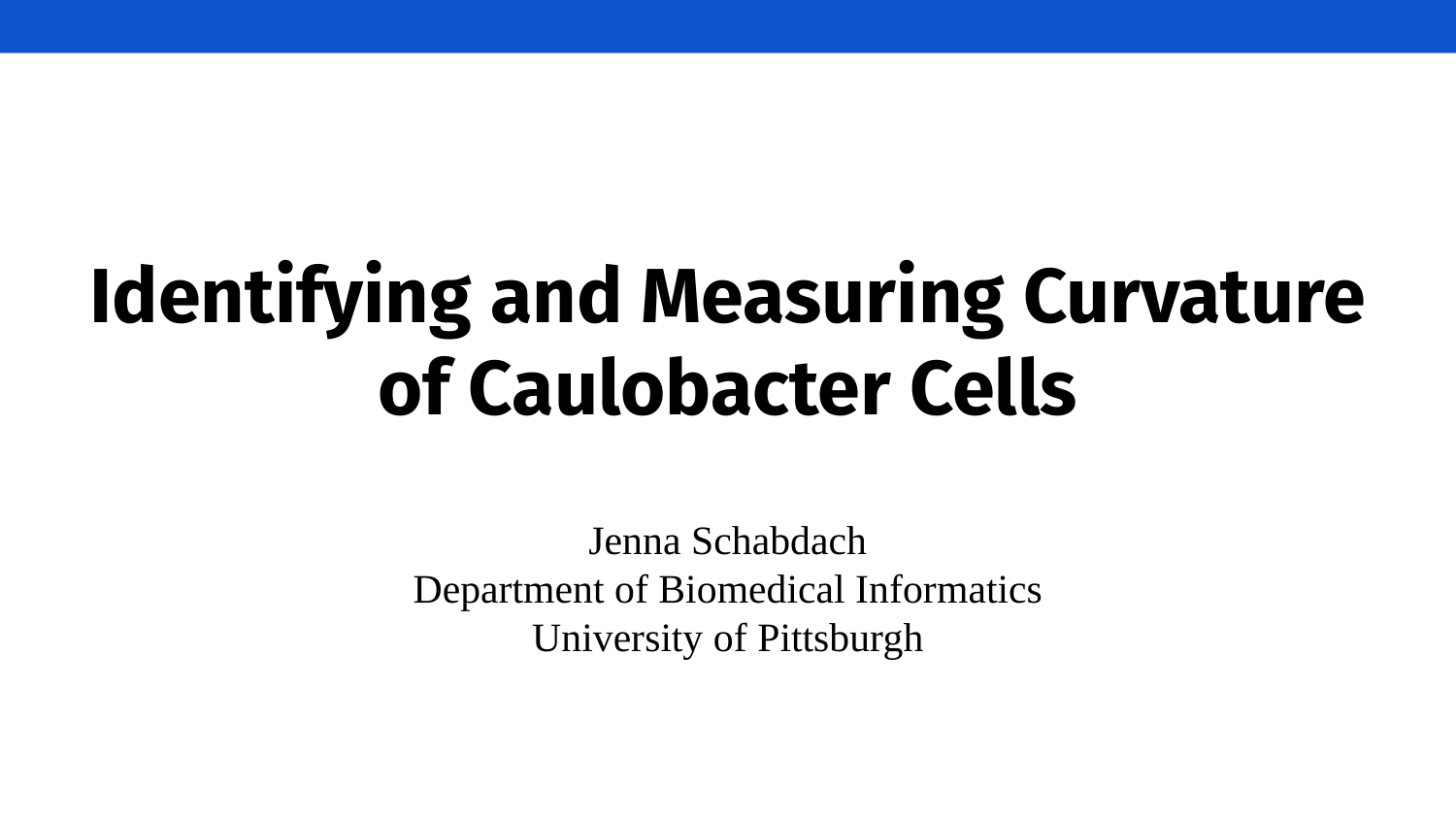

# Identifying and Measuring Curvature of Caulobacter Cells
Jenna Schabdach
Department of Biomedical Informatics
University of Pittsburgh